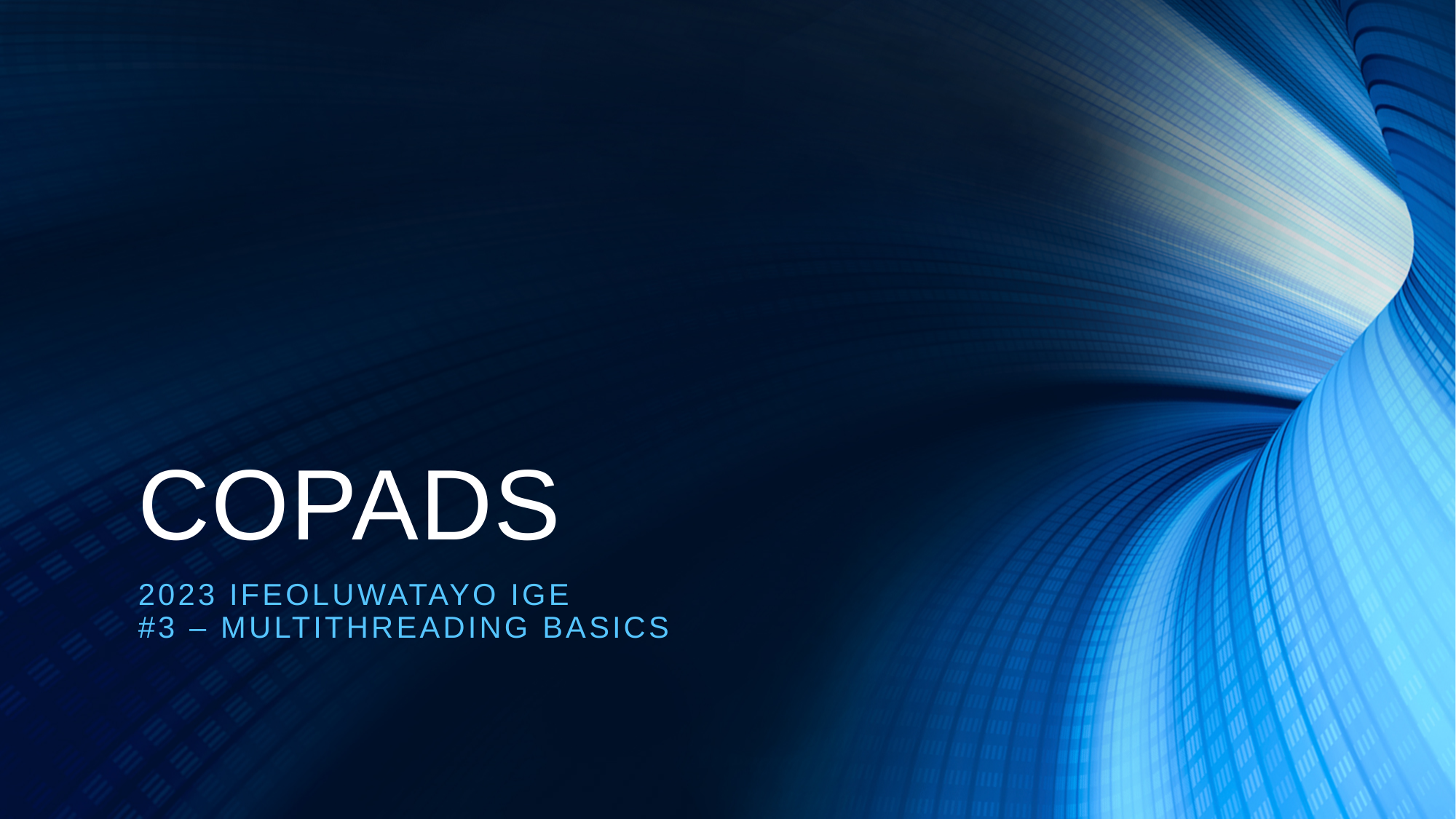

# COPADS
2023 IFEOLUWATAYO IGE
#3 – Multithreading Basics